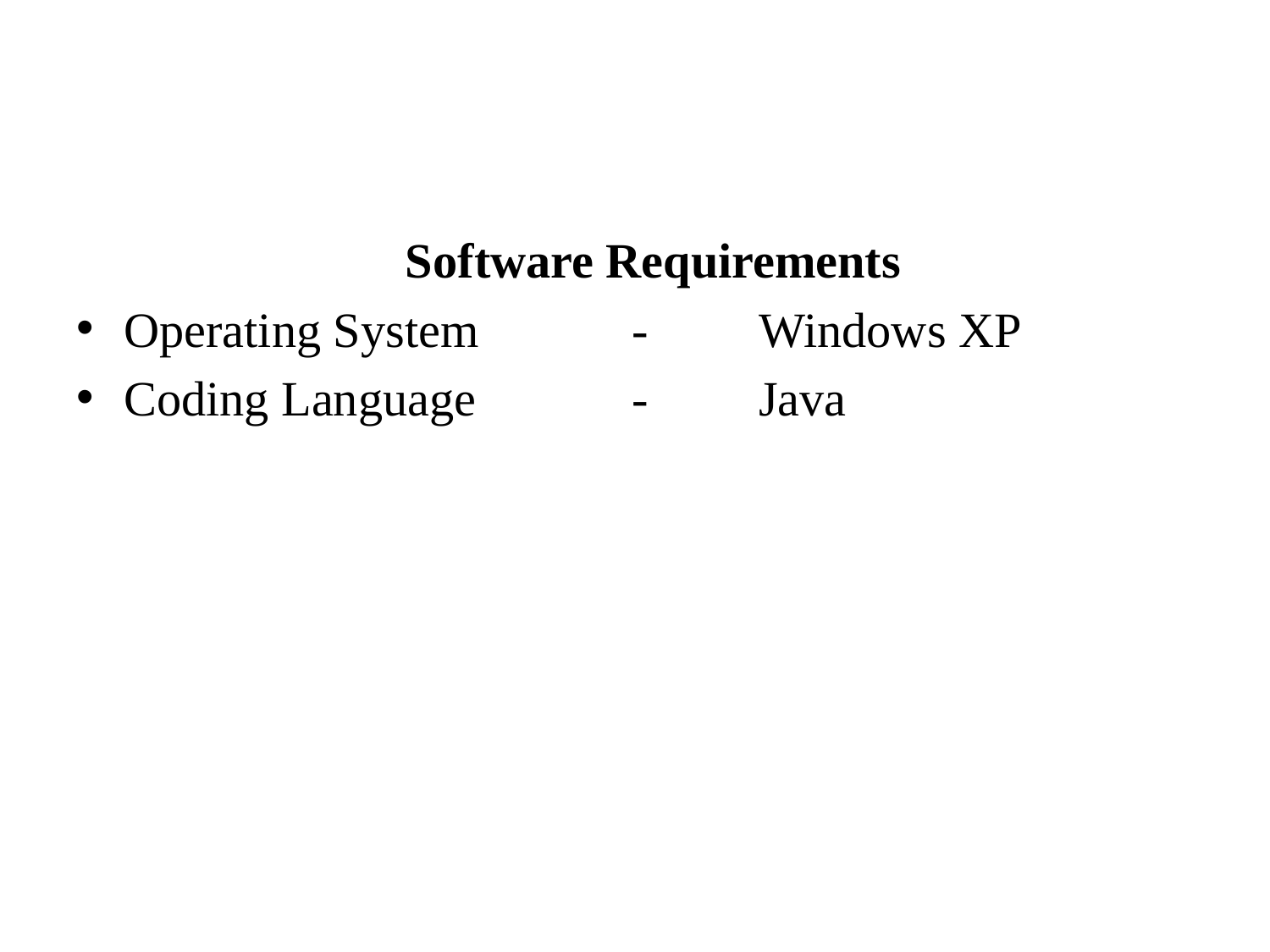

Software Requirements
Operating System 		- 	Windows XP
Coding Language		- 	Java